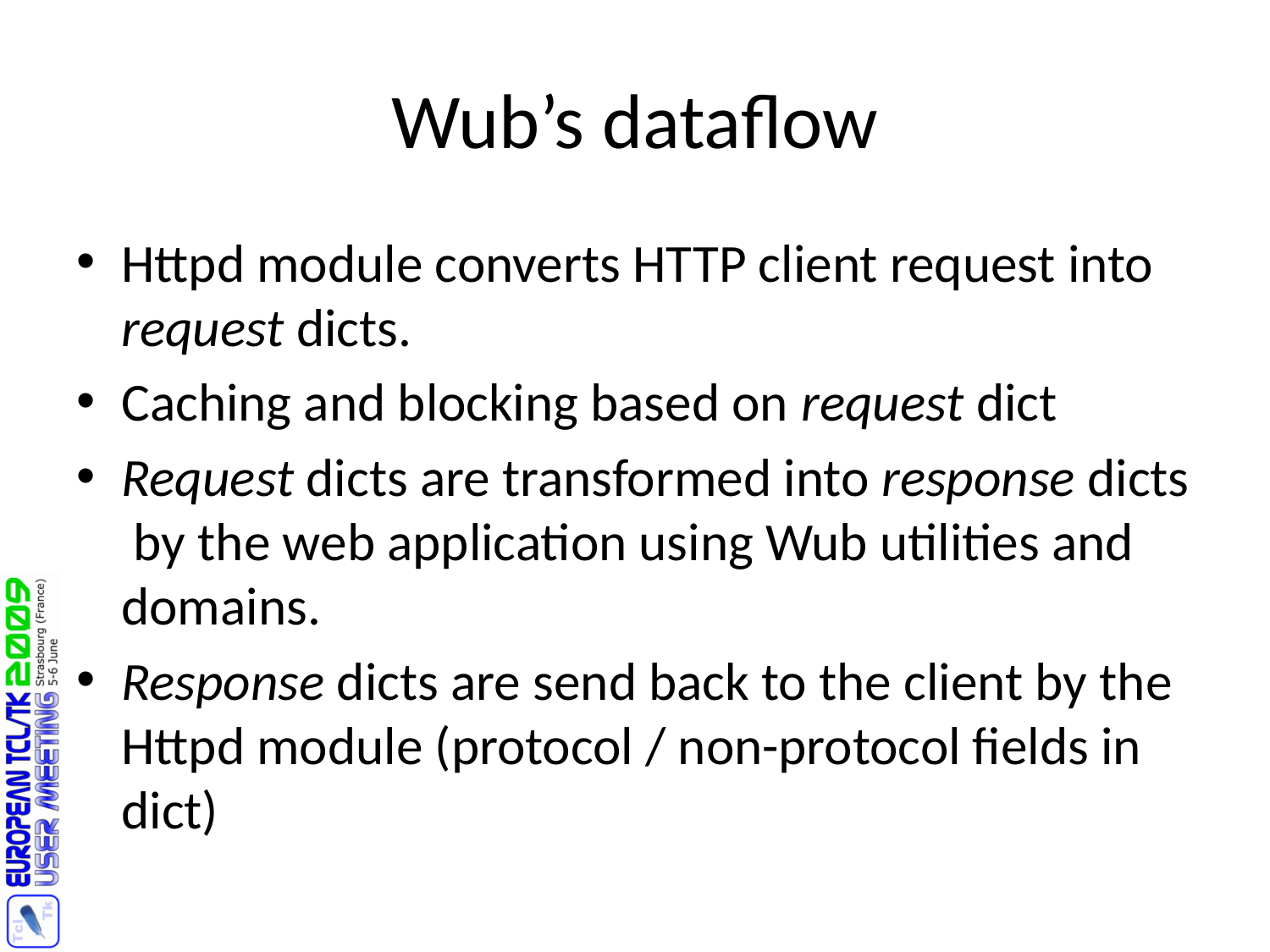

# Wub’s dataflow
Httpd module converts HTTP client request into request dicts.
Caching and blocking based on request dict
Request dicts are transformed into response dicts  by the web application using Wub utilities and domains.
Response dicts are send back to the client by the Httpd module (protocol / non-protocol fields in dict)